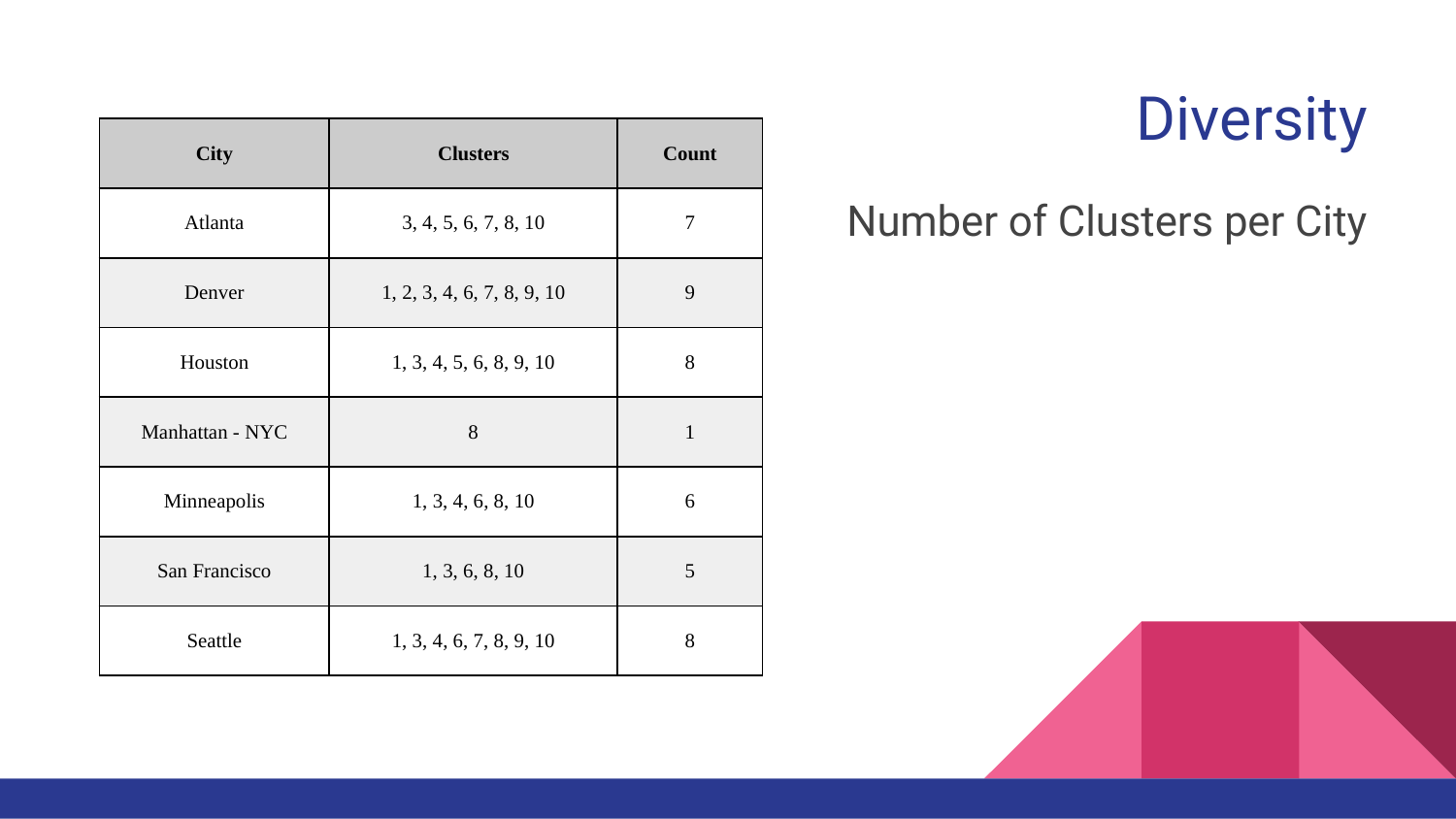

# Diversity
| City | Clusters | Count |
| --- | --- | --- |
| Atlanta | 3, 4, 5, 6, 7, 8, 10 | 7 |
| Denver | 1, 2, 3, 4, 6, 7, 8, 9, 10 | 9 |
| Houston | 1, 3, 4, 5, 6, 8, 9, 10 | 8 |
| Manhattan - NYC | 8 | 1 |
| Minneapolis | 1, 3, 4, 6, 8, 10 | 6 |
| San Francisco | 1, 3, 6, 8, 10 | 5 |
| Seattle | 1, 3, 4, 6, 7, 8, 9, 10 | 8 |
Number of Clusters per City